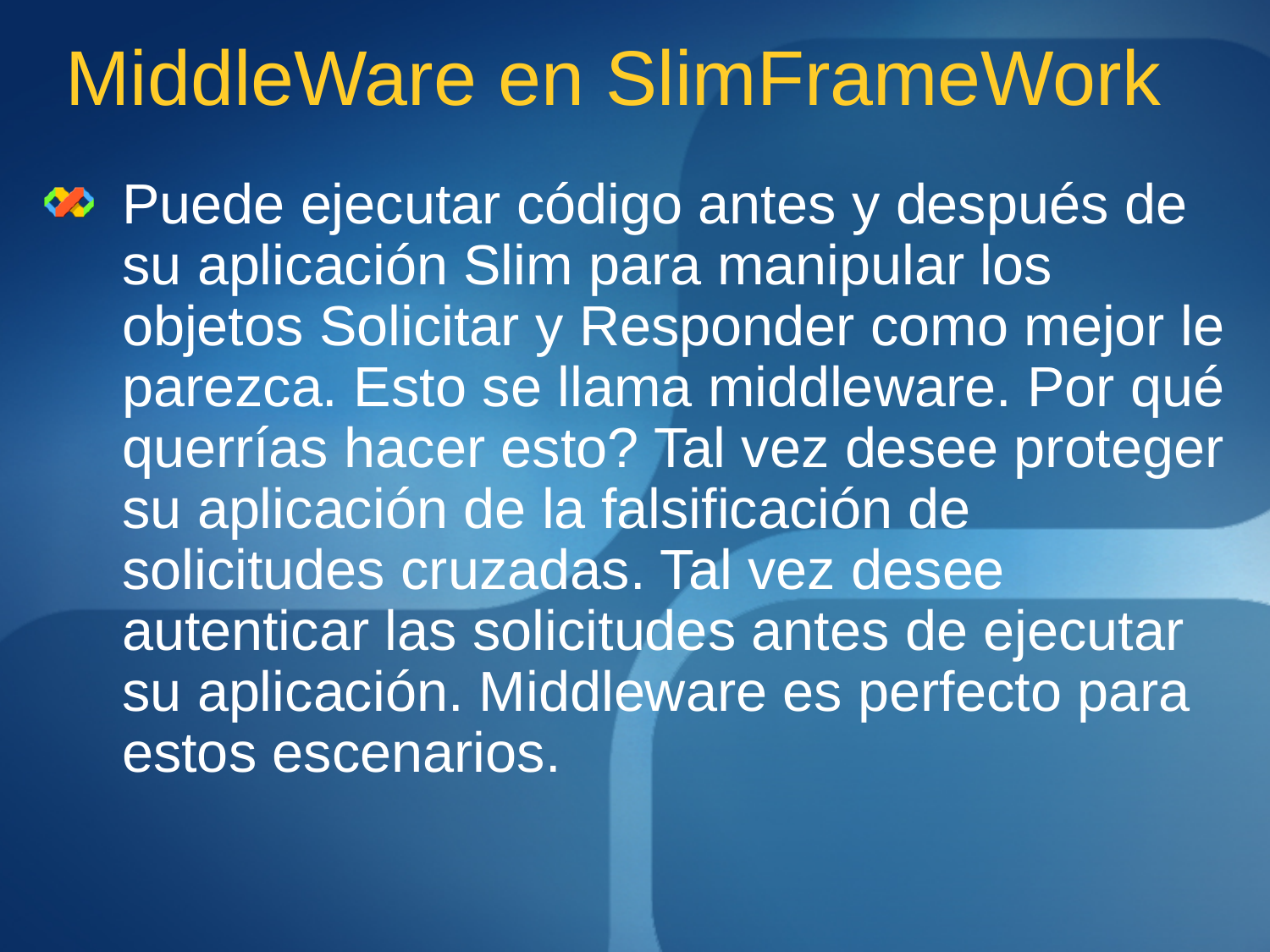

# MiddleWare en SlimFrameWork
Puede ejecutar código antes y después de su aplicación Slim para manipular los objetos Solicitar y Responder como mejor le parezca. Esto se llama middleware. Por qué querrías hacer esto? Tal vez desee proteger su aplicación de la falsificación de solicitudes cruzadas. Tal vez desee autenticar las solicitudes antes de ejecutar su aplicación. Middleware es perfecto para estos escenarios.